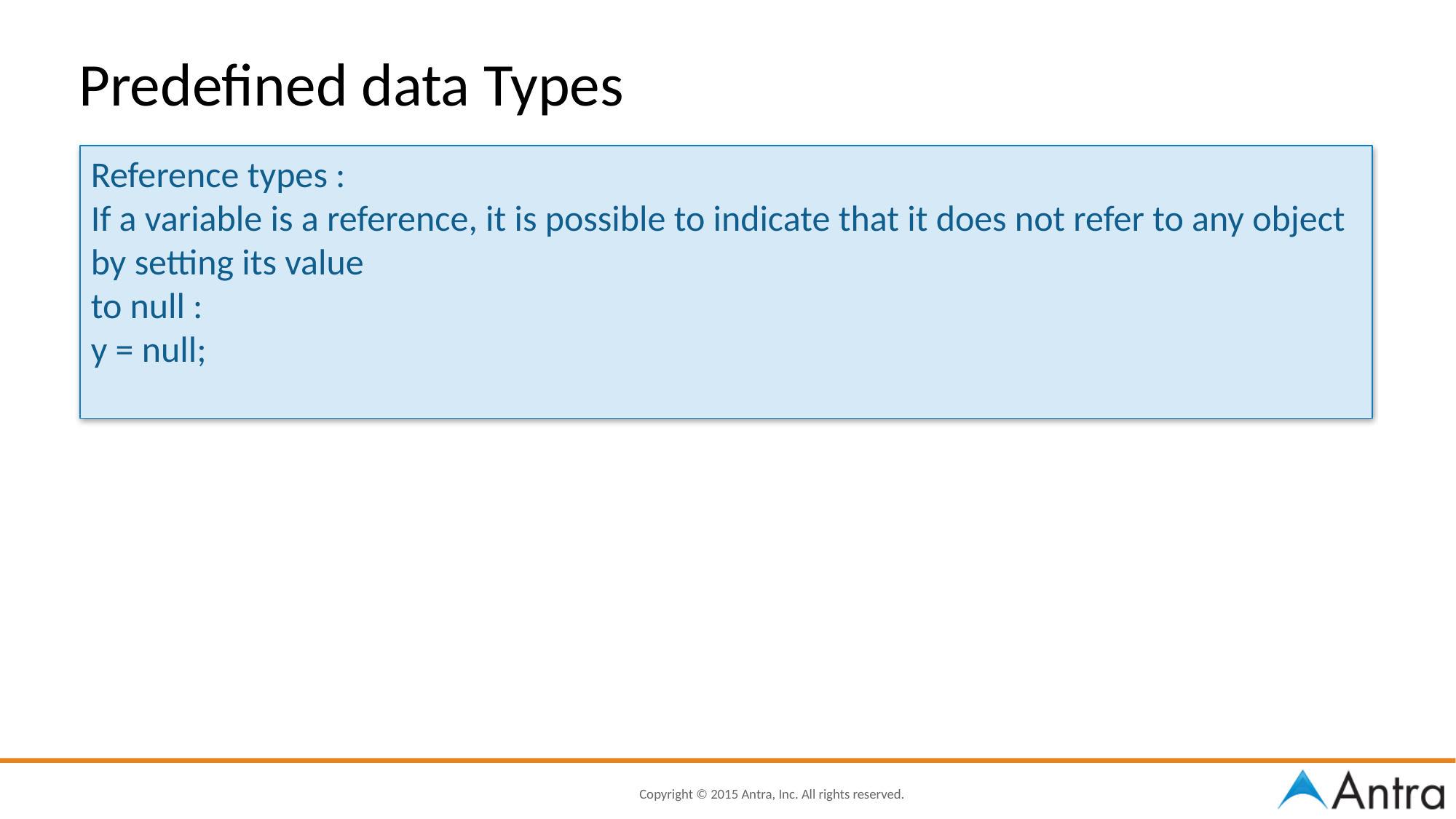

Predefined data Types
Reference types :
If a variable is a reference, it is possible to indicate that it does not refer to any object by setting its value
to null :
y = null;